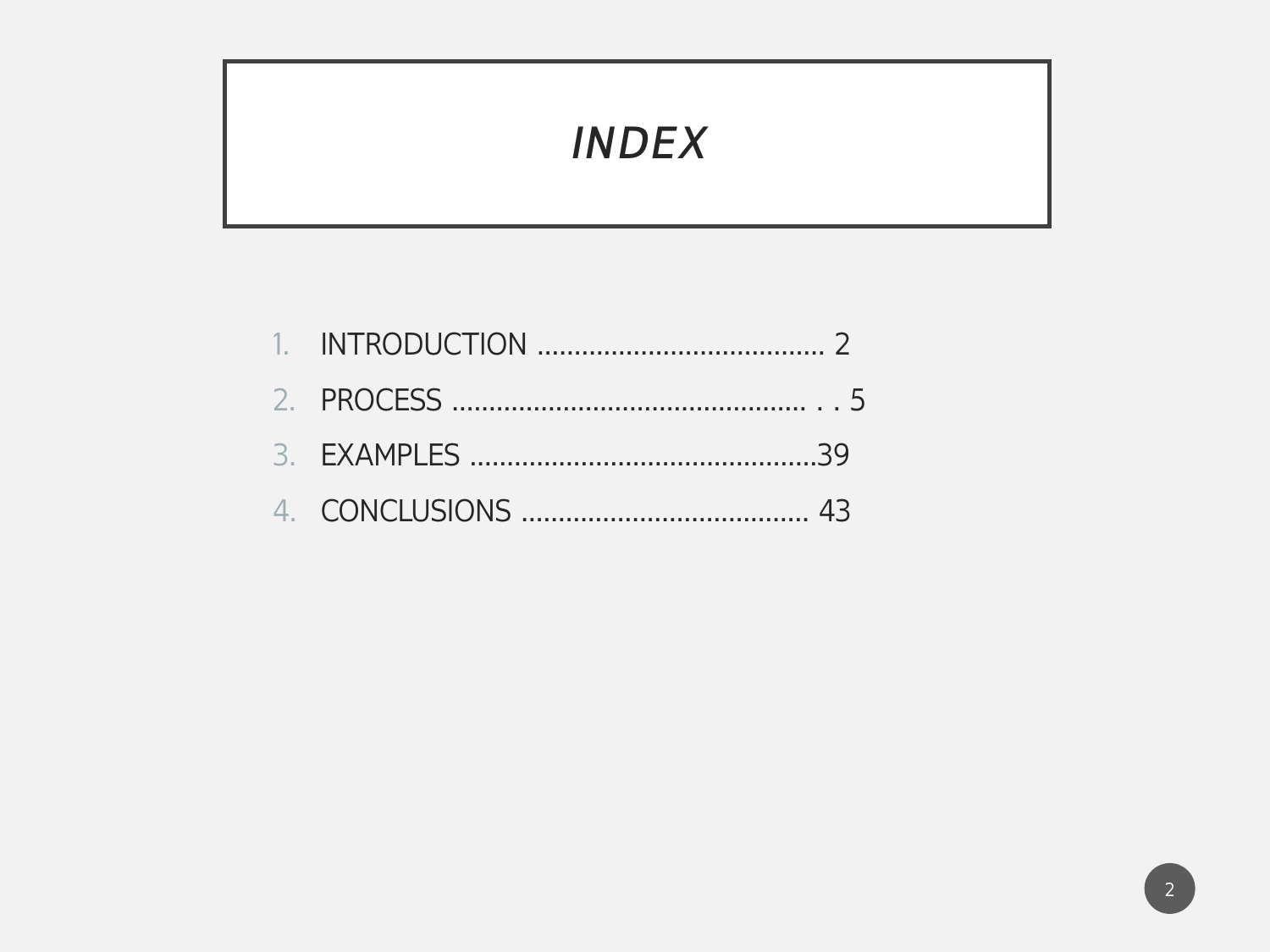

# index
INTRODUCTION …...…………………………… 2
PROCESS ………………………..………………. . . 5
EXAMPLES ……………………………………..…39
CONCLUSIONS ………….…………………..… 43
2